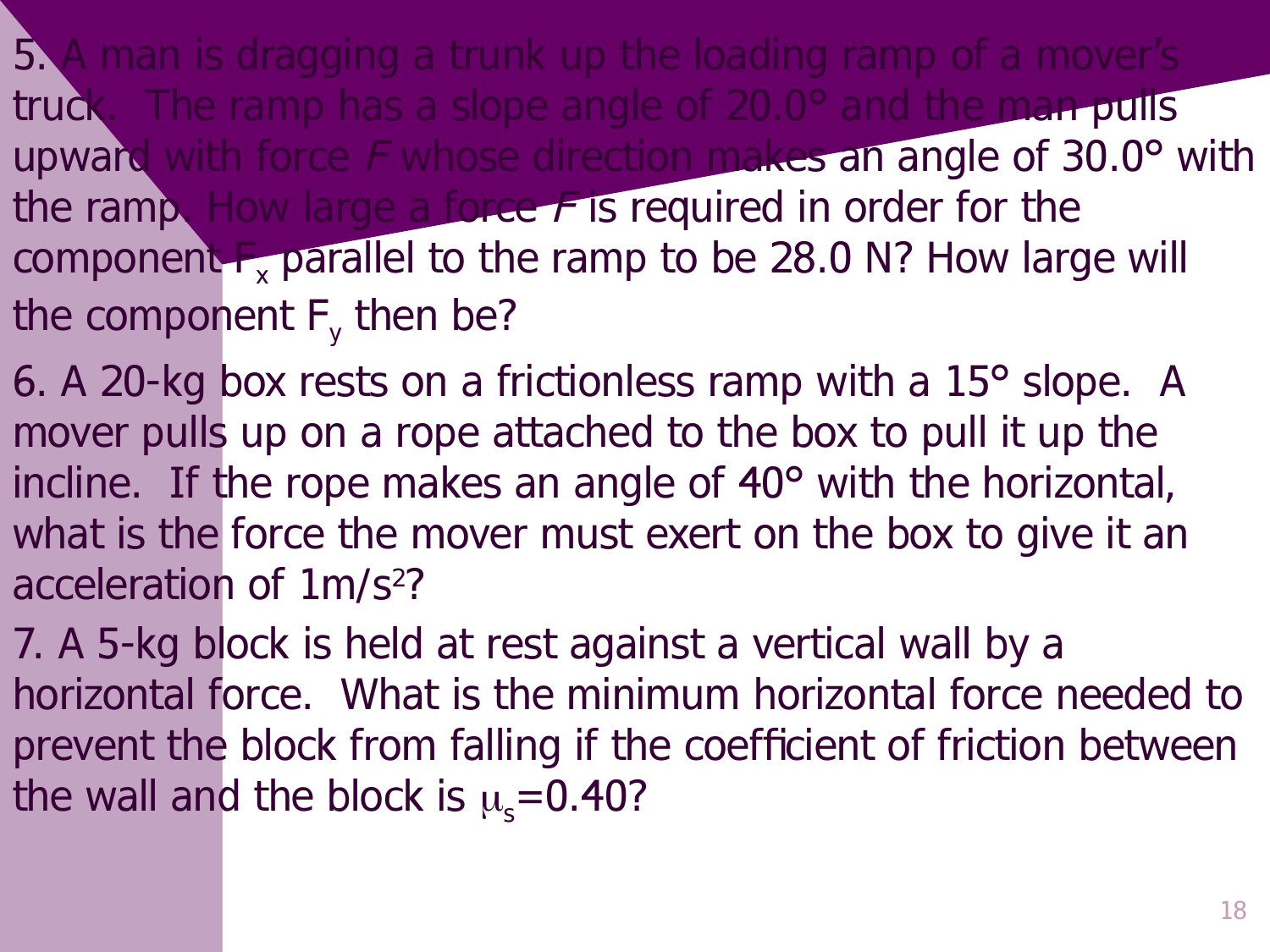

5. A man is dragging a trunk up the loading ramp of a mover’s truck.  The ramp has a slope angle of 20.0° and the man pulls upward with force F whose direction makes an angle of 30.0° with the ramp. How large a force F is required in order for the component Fx parallel to the ramp to be 28.0 N? How large will the component Fy then be?
6. A 20-kg box rests on a frictionless ramp with a 15° slope.  A mover pulls up on a rope attached to the box to pull it up the incline.  If the rope makes an angle of 40° with the horizontal, what is the force the mover must exert on the box to give it an acceleration of 1m/s2?
7. A 5-kg block is held at rest against a vertical wall by a horizontal force.  What is the minimum horizontal force needed to prevent the block from falling if the coefficient of friction between the wall and the block is μs=0.40?

18